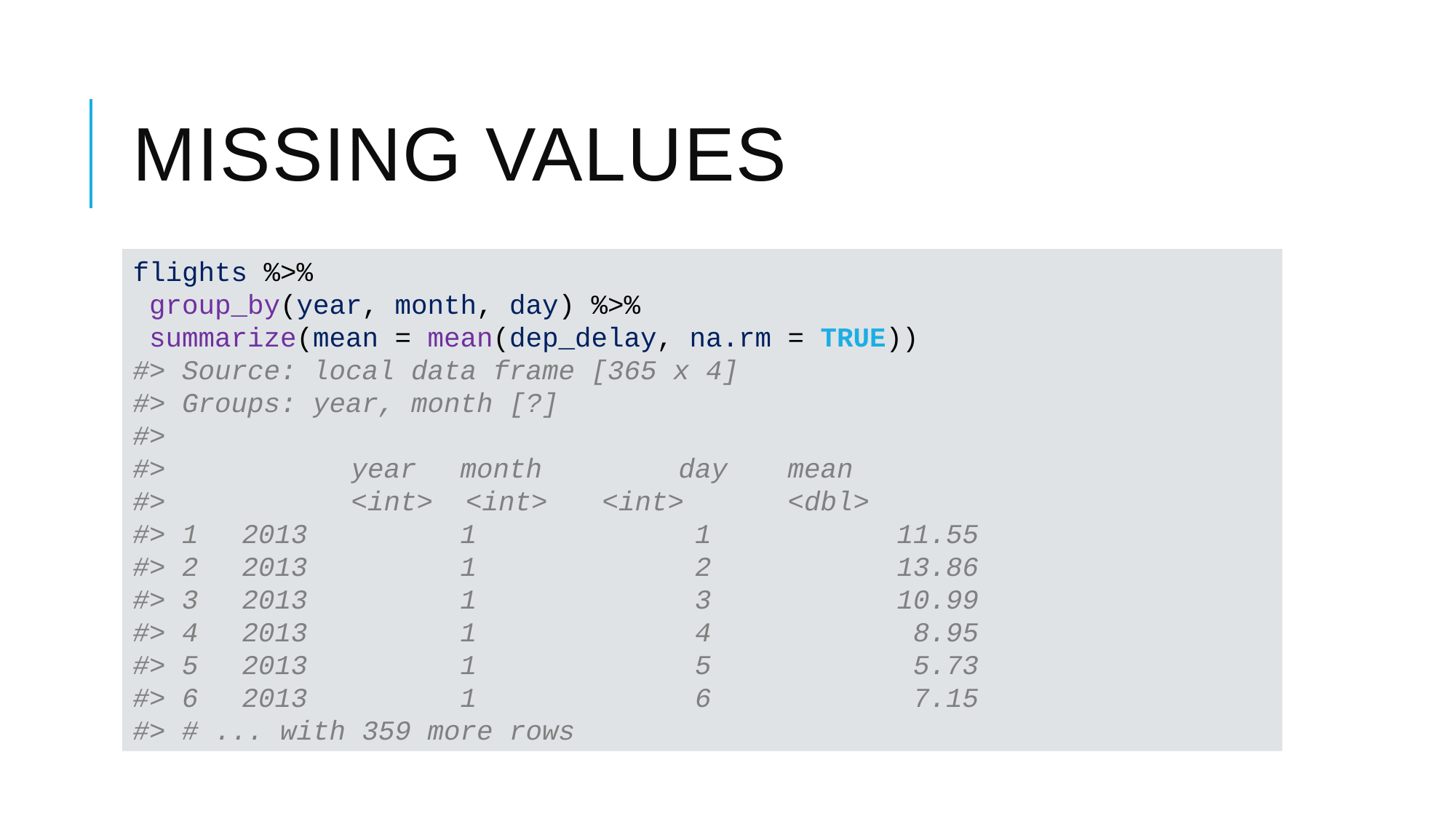

# Missing Values
flights %>%
 group_by(year, month, day) %>%
 summarize(mean = mean(dep_delay, na.rm = TRUE))
#> Source: local data frame [365 x 4]
#> Groups: year, month [?]
#>
#> 		year 	month 		day 	mean
#> 		<int>  <int> 	  <int> 	<dbl>
#> 1 	2013 		1 		 1 		11.55
#> 2 	2013 		1 		 2 		13.86
#> 3 	2013 		1 		 3 		10.99
#> 4 	2013 		1 		 4 		 8.95
#> 5 	2013 		1 		 5 		 5.73
#> 6 	2013		1 		 6 		 7.15
#> # ... with 359 more rows